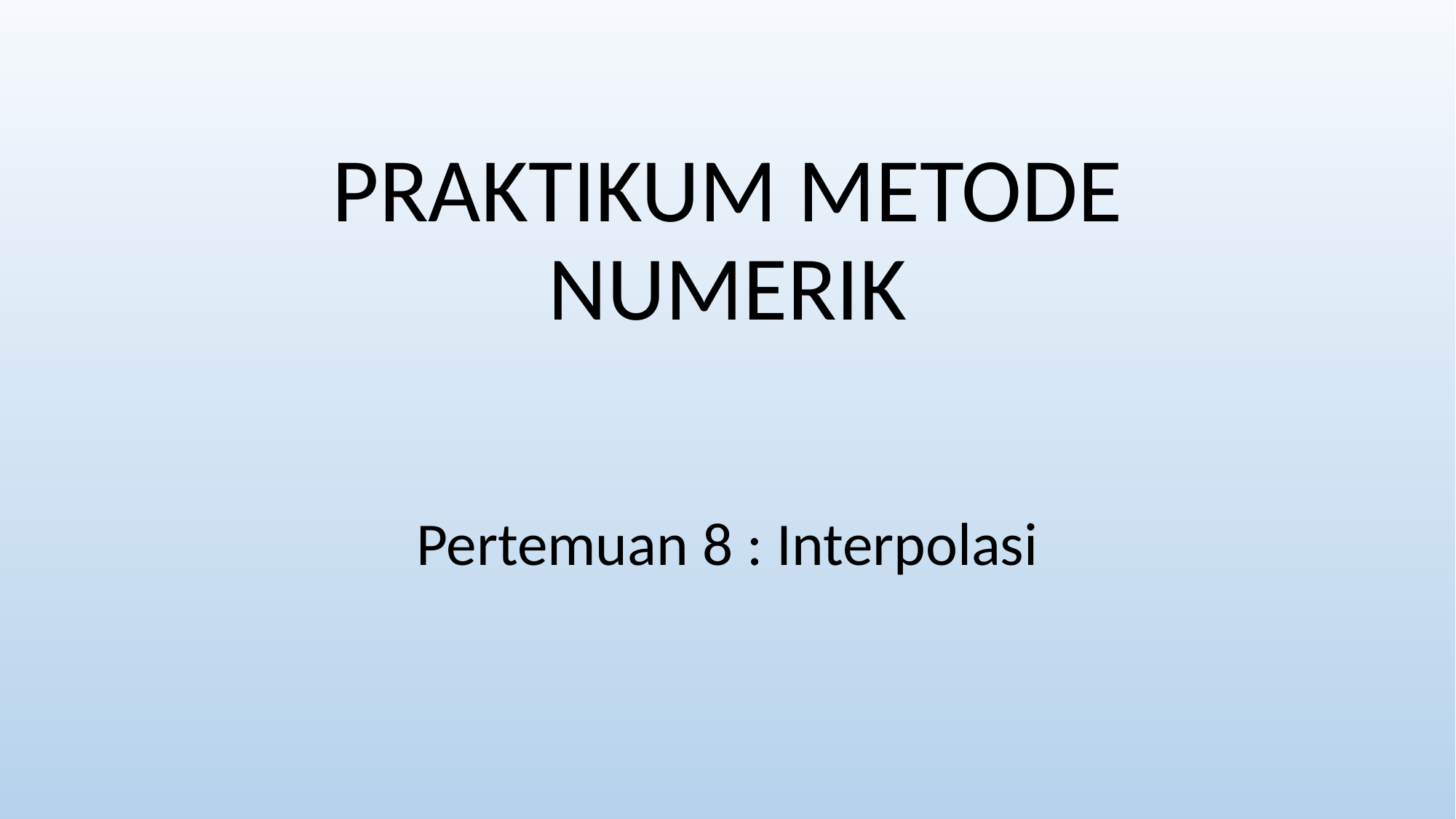

# PRAKTIKUM METODE NUMERIK
Pertemuan 8 : Interpolasi